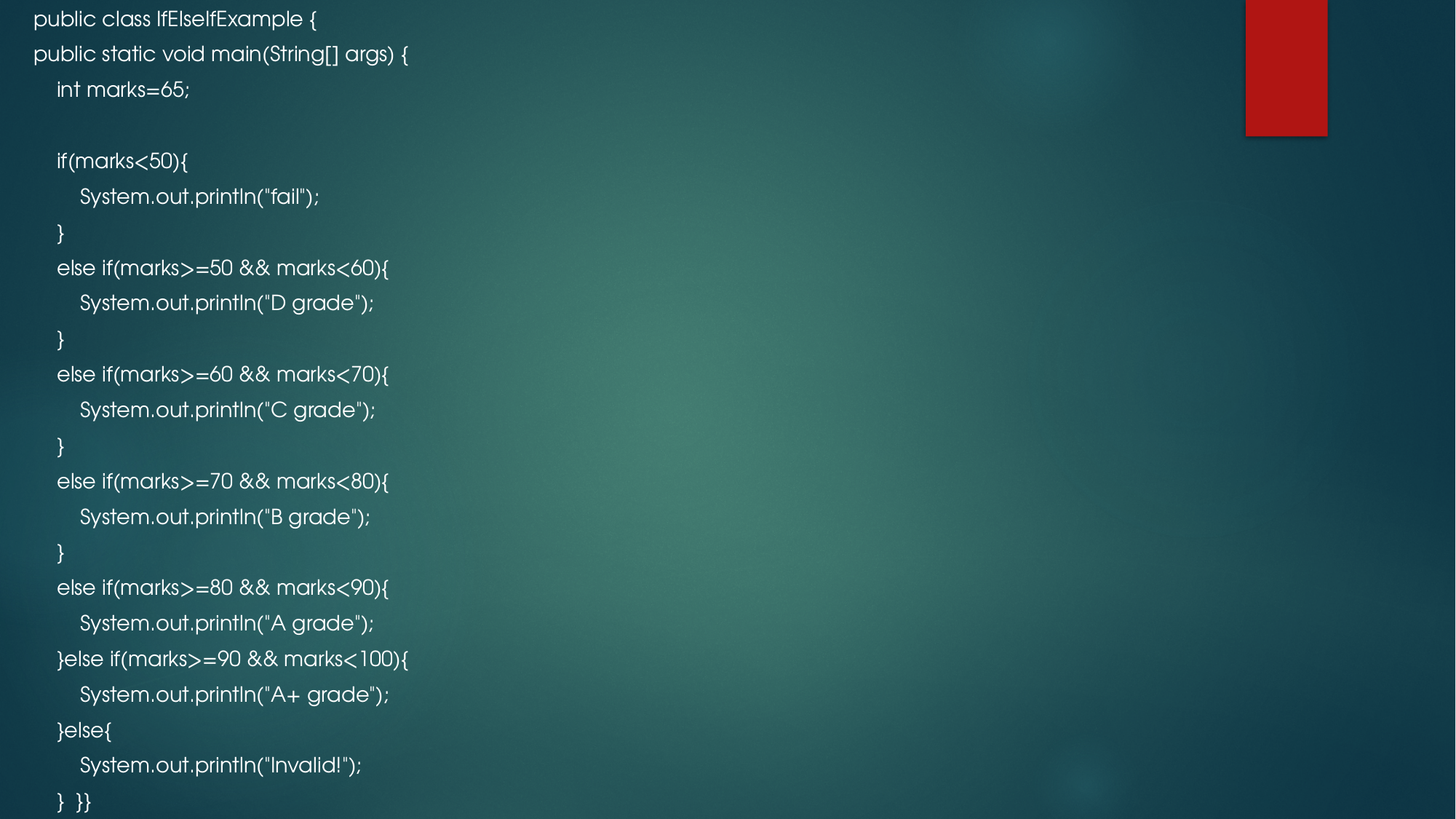

public class IfElseIfExample {
public static void main(String[] args) {
    int marks=65;

    if(marks<50){
        System.out.println("fail");
    }
    else if(marks>=50 && marks<60){
        System.out.println("D grade");
    }
    else if(marks>=60 && marks<70){
        System.out.println("C grade");
    }
    else if(marks>=70 && marks<80){
        System.out.println("B grade");
    }
    else if(marks>=80 && marks<90){
        System.out.println("A grade");
    }else if(marks>=90 && marks<100){
        System.out.println("A+ grade");
    }else{
        System.out.println("Invalid!");
    }  }}